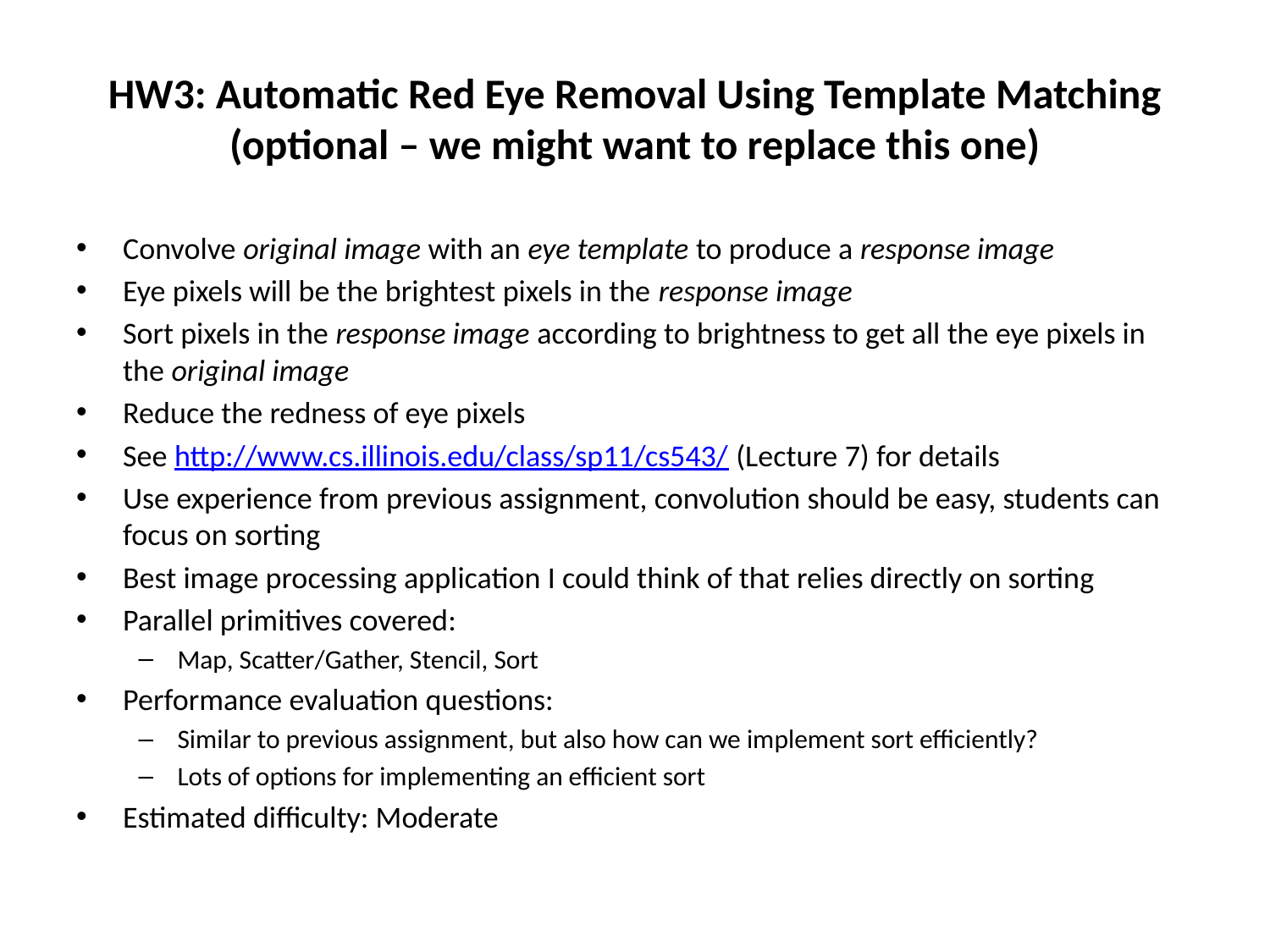

# HW3: Automatic Red Eye Removal Using Template Matching (optional – we might want to replace this one)
Convolve original image with an eye template to produce a response image
Eye pixels will be the brightest pixels in the response image
Sort pixels in the response image according to brightness to get all the eye pixels in the original image
Reduce the redness of eye pixels
See http://www.cs.illinois.edu/class/sp11/cs543/ (Lecture 7) for details
Use experience from previous assignment, convolution should be easy, students can focus on sorting
Best image processing application I could think of that relies directly on sorting
Parallel primitives covered:
Map, Scatter/Gather, Stencil, Sort
Performance evaluation questions:
Similar to previous assignment, but also how can we implement sort efficiently?
Lots of options for implementing an efficient sort
Estimated difficulty: Moderate